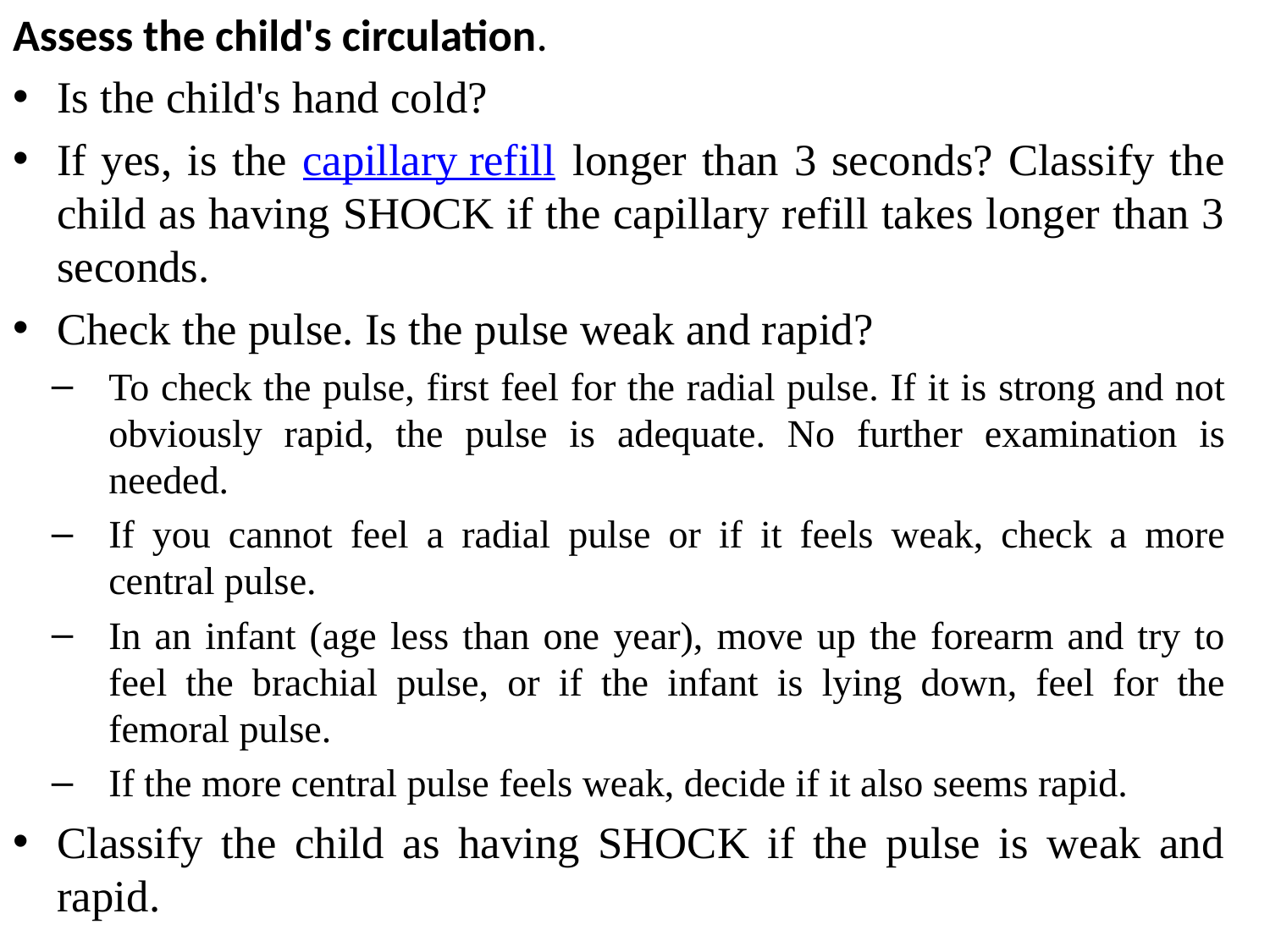

Assess the child's circulation.
Is the child's hand cold?
If yes, is the capillary refill longer than 3 seconds? Classify the child as having SHOCK if the capillary refill takes longer than 3 seconds.
Check the pulse. Is the pulse weak and rapid?
To check the pulse, first feel for the radial pulse. If it is strong and not obviously rapid, the pulse is adequate. No further examination is needed.
If you cannot feel a radial pulse or if it feels weak, check a more central pulse.
In an infant (age less than one year), move up the forearm and try to feel the brachial pulse, or if the infant is lying down, feel for the femoral pulse.
If the more central pulse feels weak, decide if it also seems rapid.
Classify the child as having SHOCK if the pulse is weak and rapid.

#